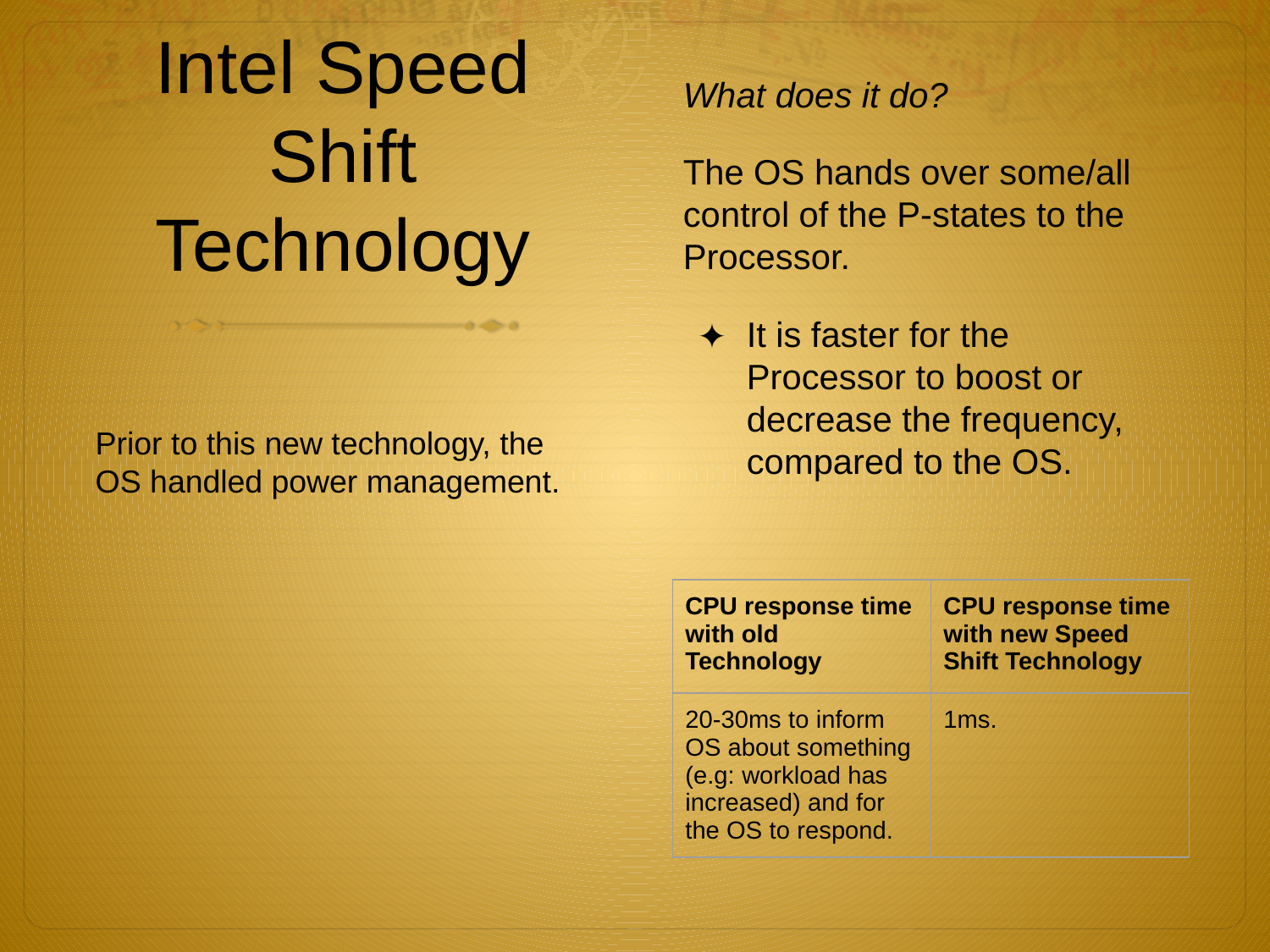

What does it do?
The OS hands over some/all control of the P-states to the Processor.
It is faster for the Processor to boost or decrease the frequency, compared to the OS.

# Intel Speed Shift Technology

Prior to this new technology, the OS handled power management.

| CPU response time with old Technology | CPU response time with new Speed Shift Technology |
| --- | --- |
| 20-30ms to inform OS about something (e.g: workload has increased) and for the OS to respond. | 1ms. |